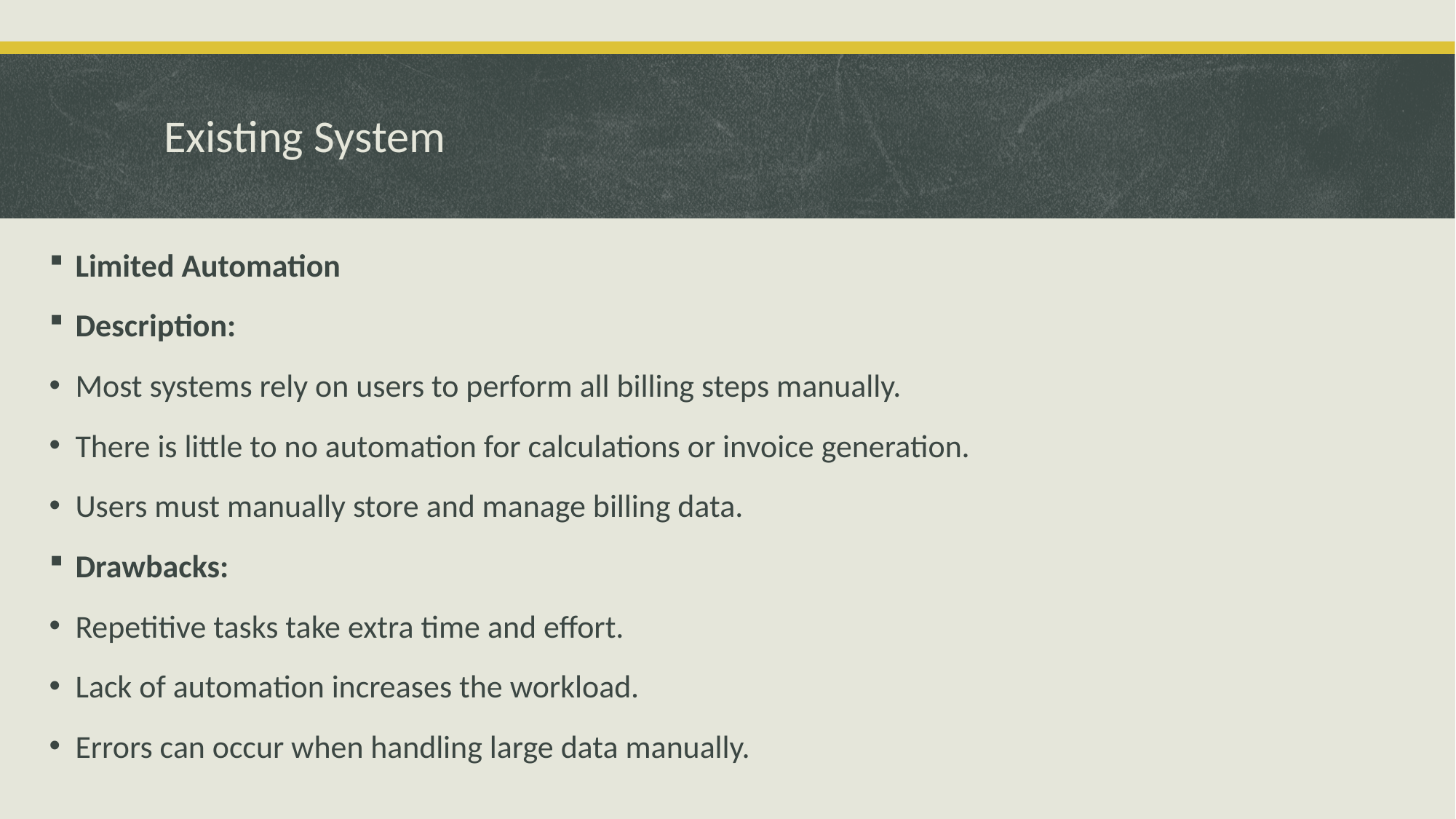

# Existing System
Limited Automation
Description:
Most systems rely on users to perform all billing steps manually.
There is little to no automation for calculations or invoice generation.
Users must manually store and manage billing data.
Drawbacks:
Repetitive tasks take extra time and effort.
Lack of automation increases the workload.
Errors can occur when handling large data manually.